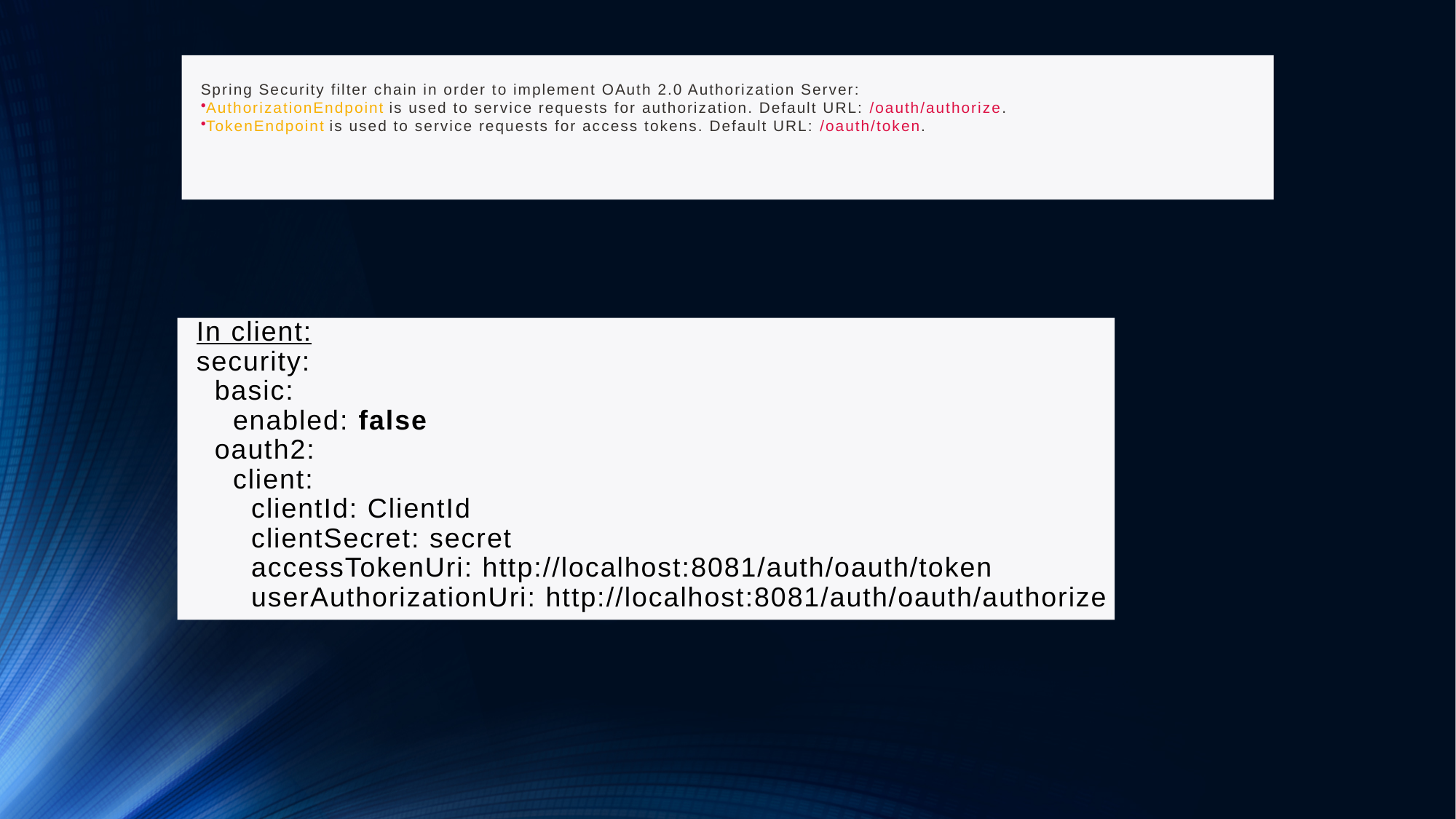

# Spring Security filter chain in order to implement OAuth 2.0 Authorization Server:
AuthorizationEndpoint is used to service requests for authorization. Default URL: /oauth/authorize.
TokenEndpoint is used to service requests for access tokens. Default URL: /oauth/token.

In client:
security:
  basic:
    enabled: false
  oauth2:
    client:
      clientId: ClientId
      clientSecret: secret
      accessTokenUri: http://localhost:8081/auth/oauth/token
      userAuthorizationUri: http://localhost:8081/auth/oauth/authorize